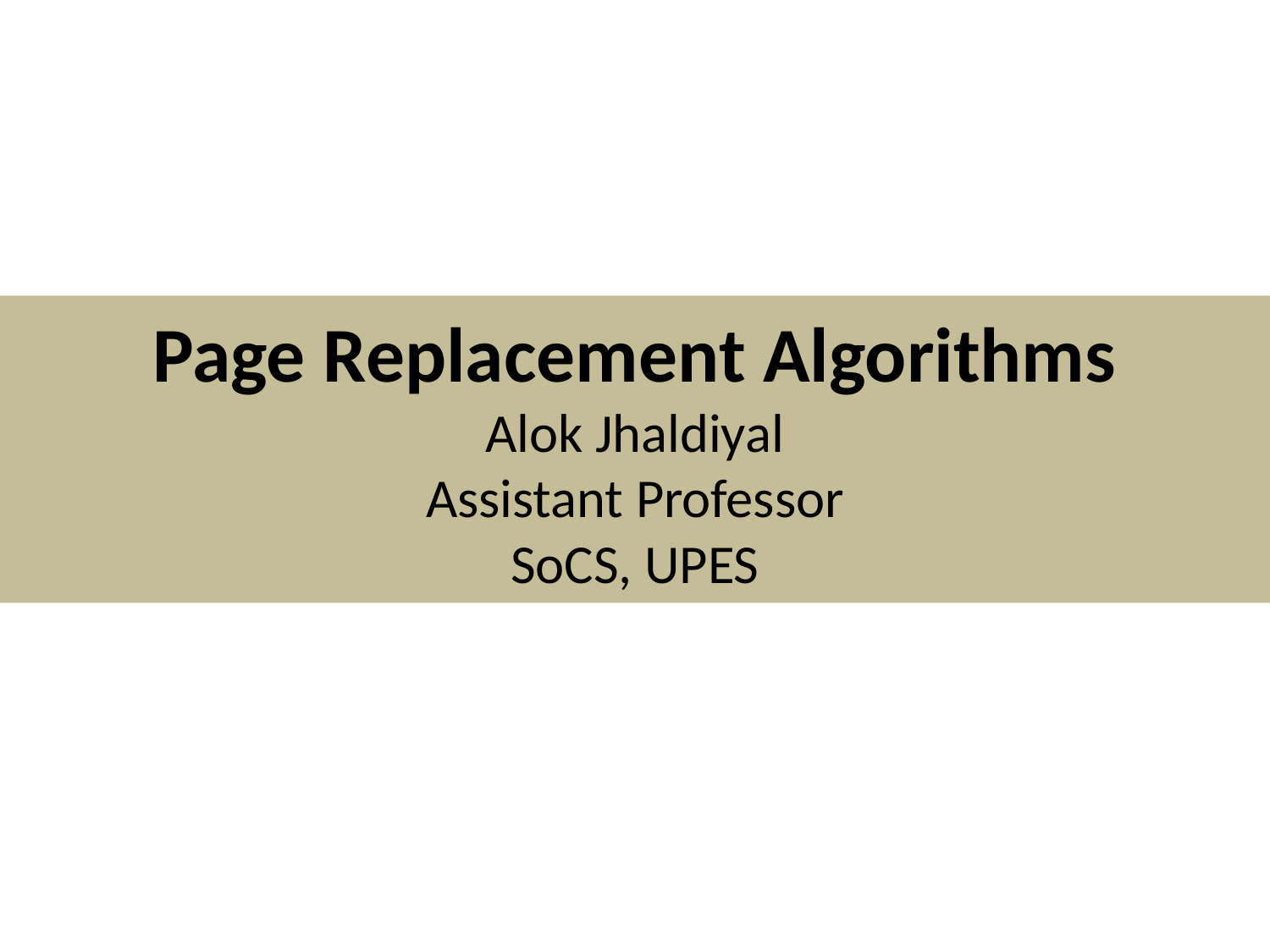

# Page Replacement Algorithms Alok Jhaldiyal Assistant Professor SoCS, UPES